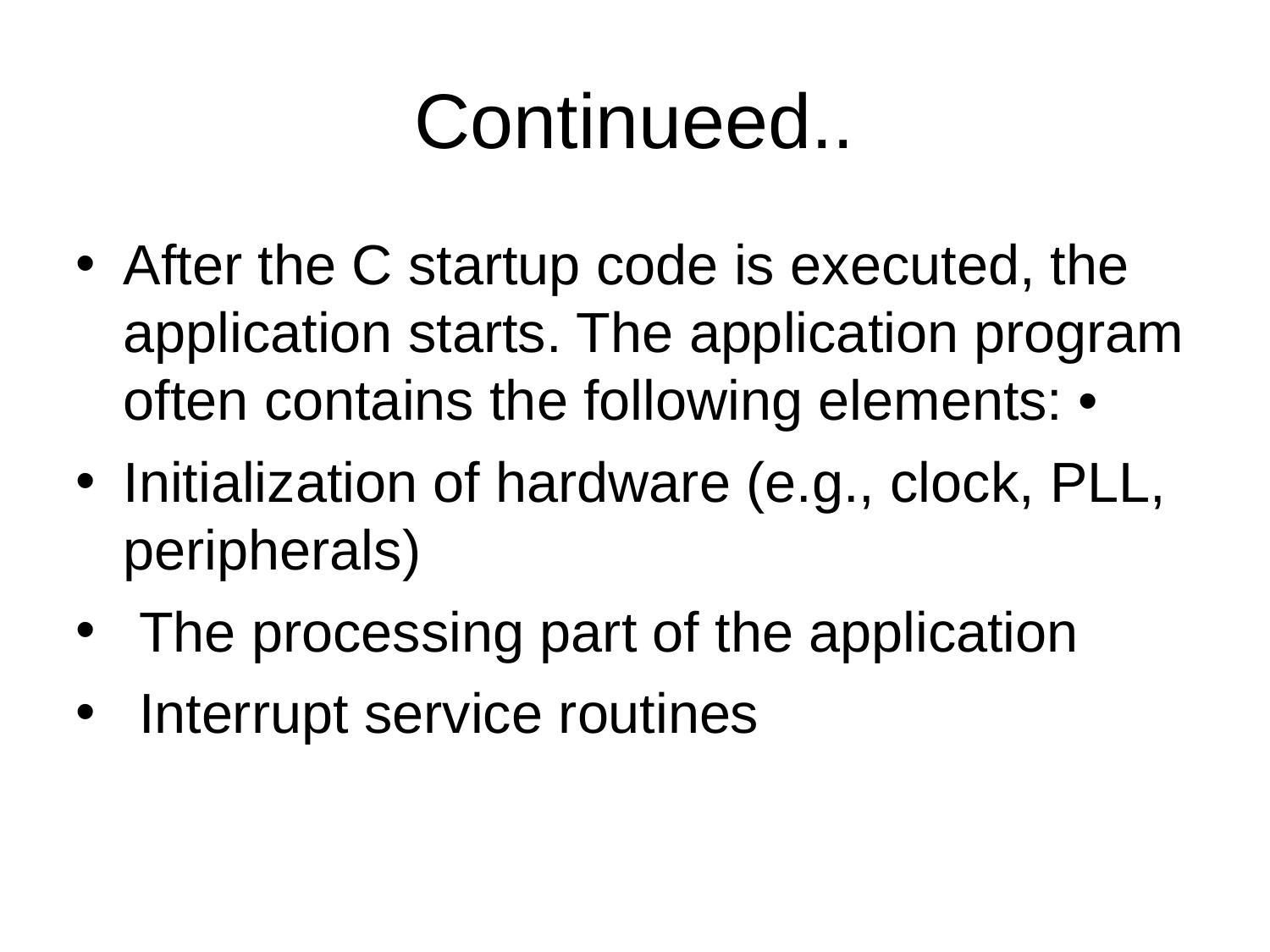

# Continueed..
After the C startup code is executed, the application starts. The application program often contains the following elements: •
Initialization of hardware (e.g., clock, PLL, peripherals)
 The processing part of the application
 Interrupt service routines